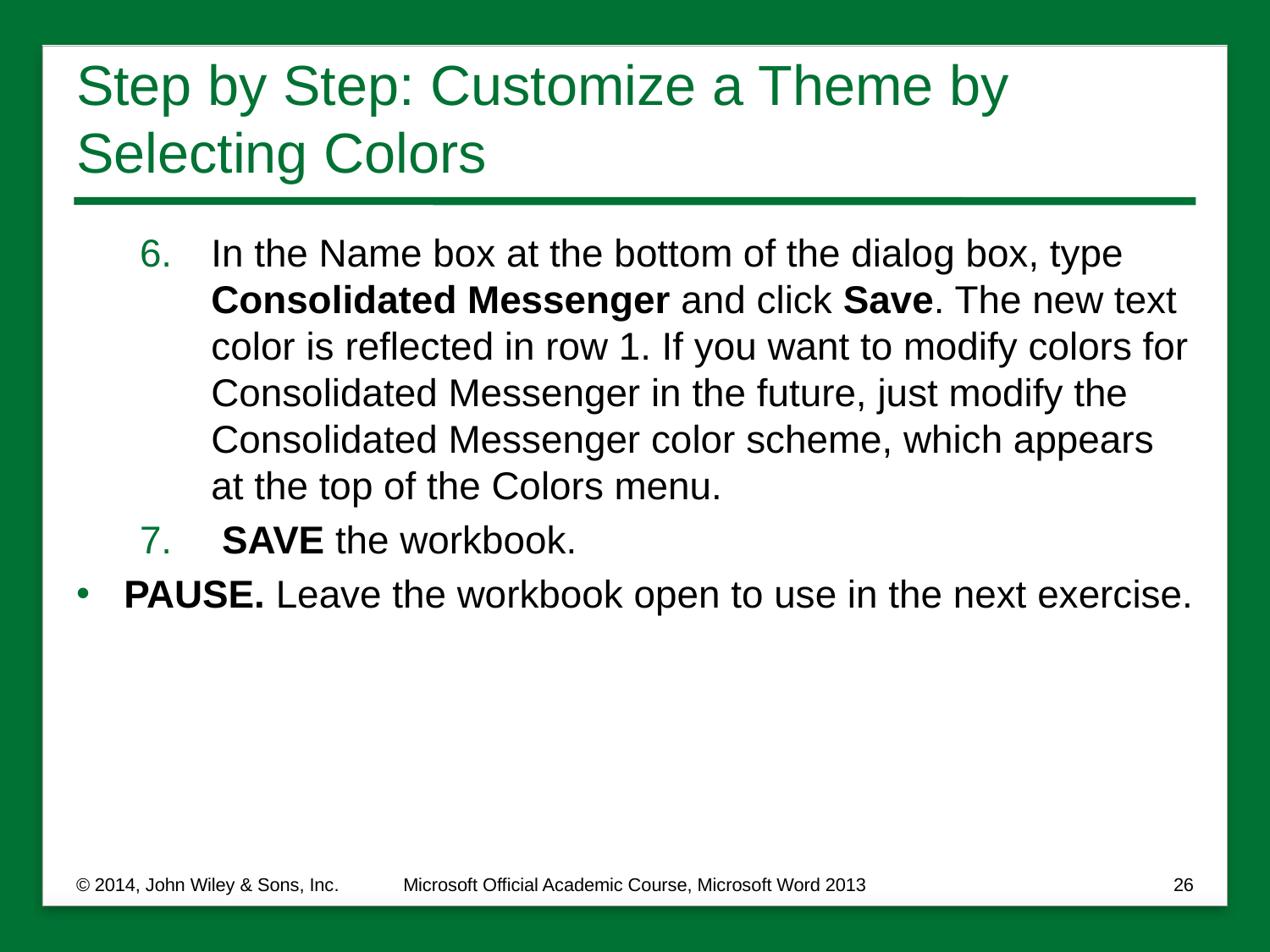

# Step by Step: Customize a Theme by Selecting Colors
In the Name box at the bottom of the dialog box, type Consolidated Messenger and click Save. The new text color is reflected in row 1. If you want to modify colors for Consolidated Messenger in the future, just modify the Consolidated Messenger color scheme, which appears at the top of the Colors menu.
 SAVE the workbook.
PAUSE. Leave the workbook open to use in the next exercise.

© 2014, John Wiley & Sons, Inc.
Microsoft Official Academic Course, Microsoft Word 2013
26